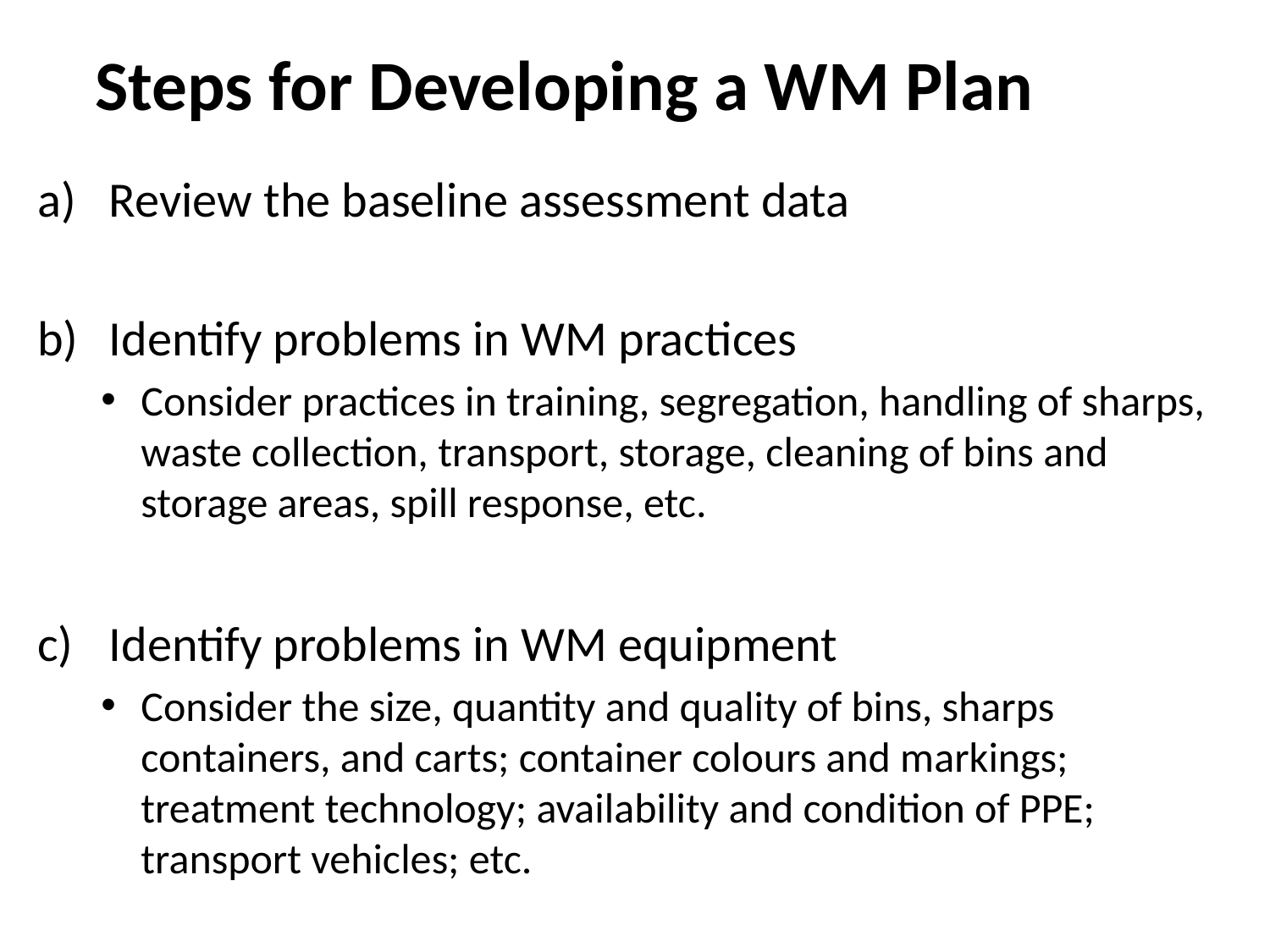

# Steps for Developing a WM Plan
Review the baseline assessment data

Identify problems in WM practices
Consider practices in training, segregation, handling of sharps, waste collection, transport, storage, cleaning of bins and storage areas, spill response, etc.

Identify problems in WM equipment
Consider the size, quantity and quality of bins, sharps containers, and carts; container colours and markings; treatment technology; availability and condition of PPE; transport vehicles; etc.